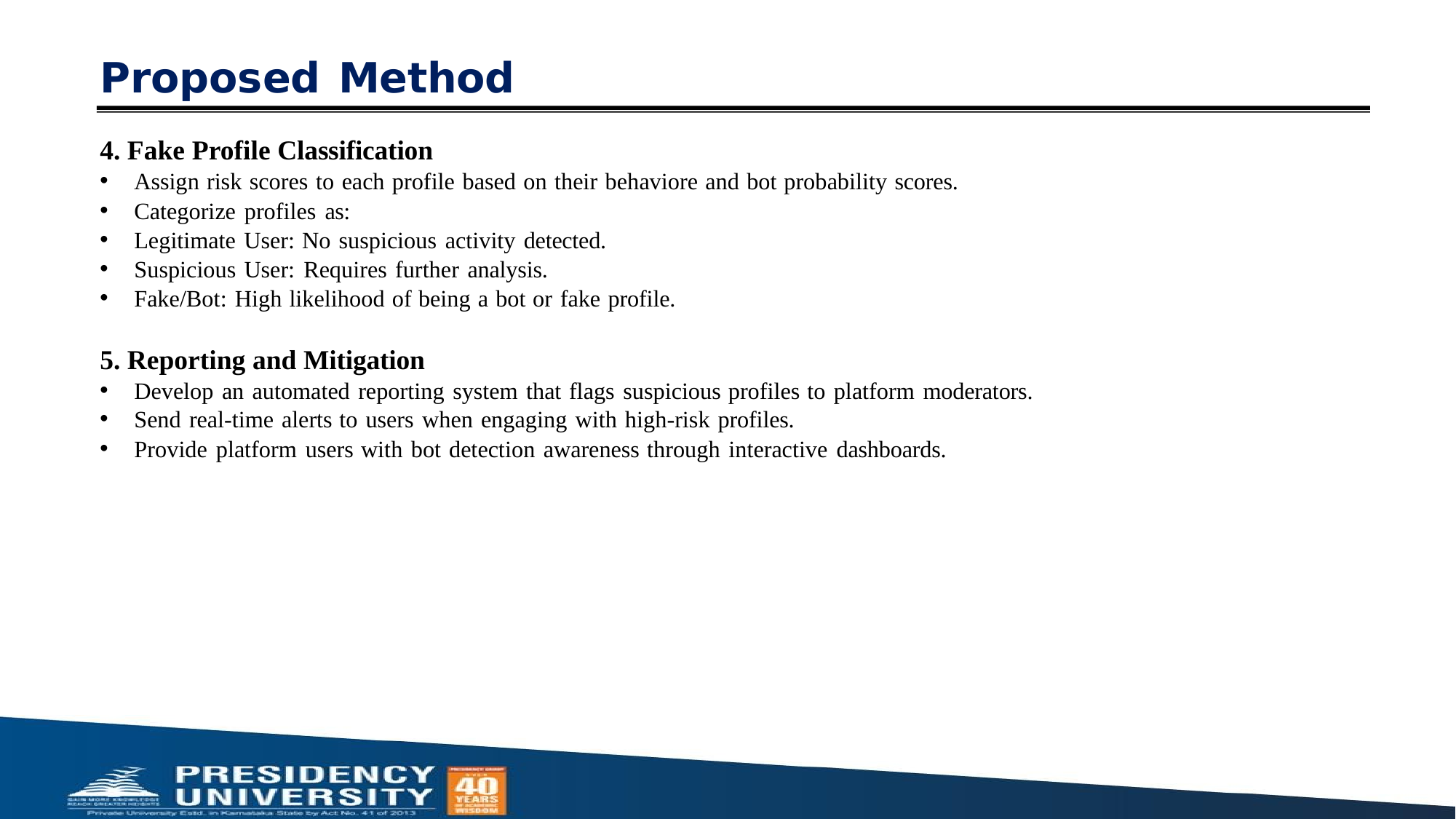

# Proposed Method
Fake Profile Classification
Assign risk scores to each profile based on their behaviore and bot probability scores.
Categorize profiles as:
Legitimate User: No suspicious activity detected.
Suspicious User: Requires further analysis.
Fake/Bot: High likelihood of being a bot or fake profile.

Reporting and Mitigation
Develop an automated reporting system that flags suspicious profiles to platform moderators.
Send real-time alerts to users when engaging with high-risk profiles.
Provide platform users with bot detection awareness through interactive dashboards.